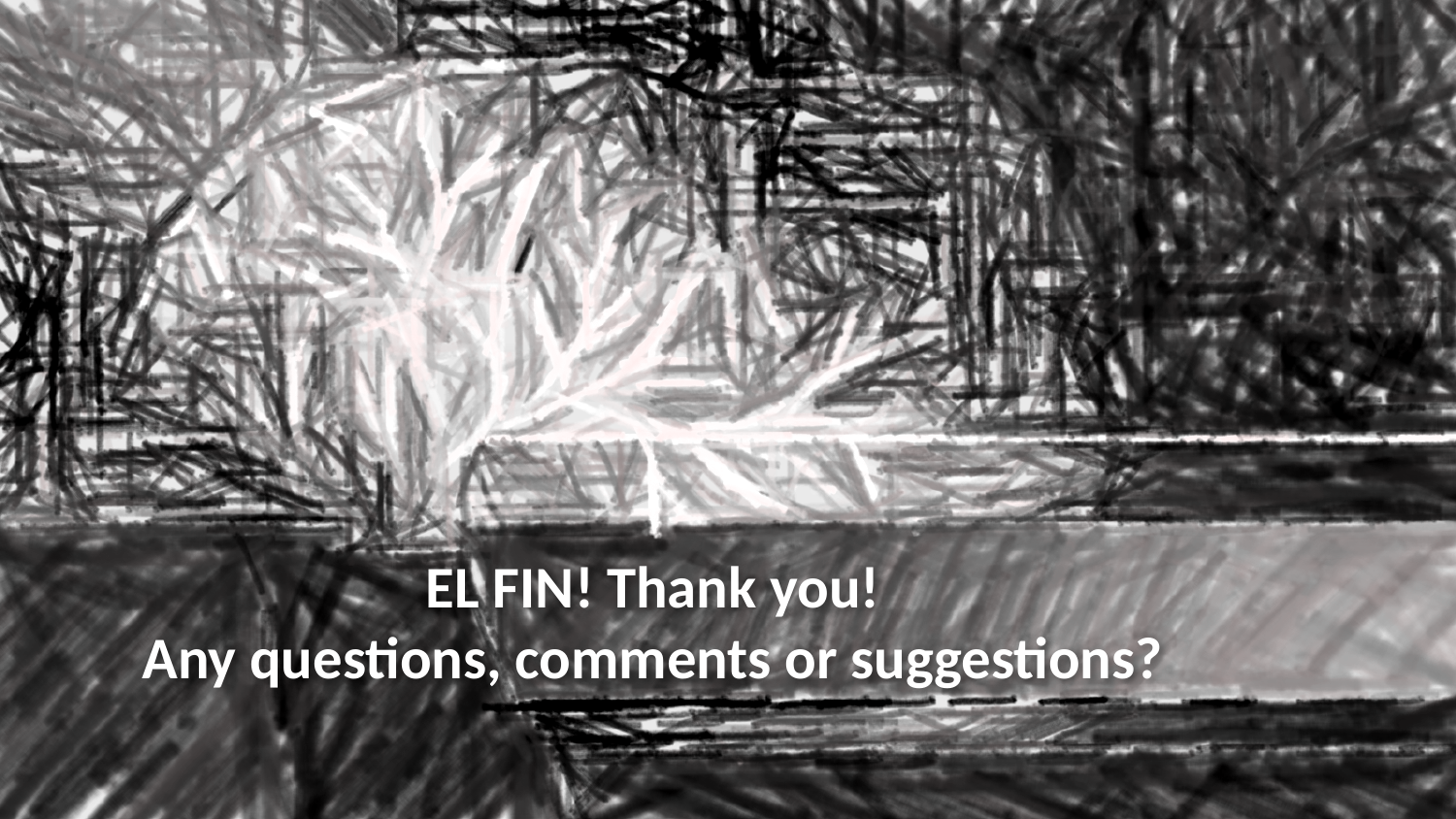

# EL FIN! Thank you! Any questions, comments or suggestions?